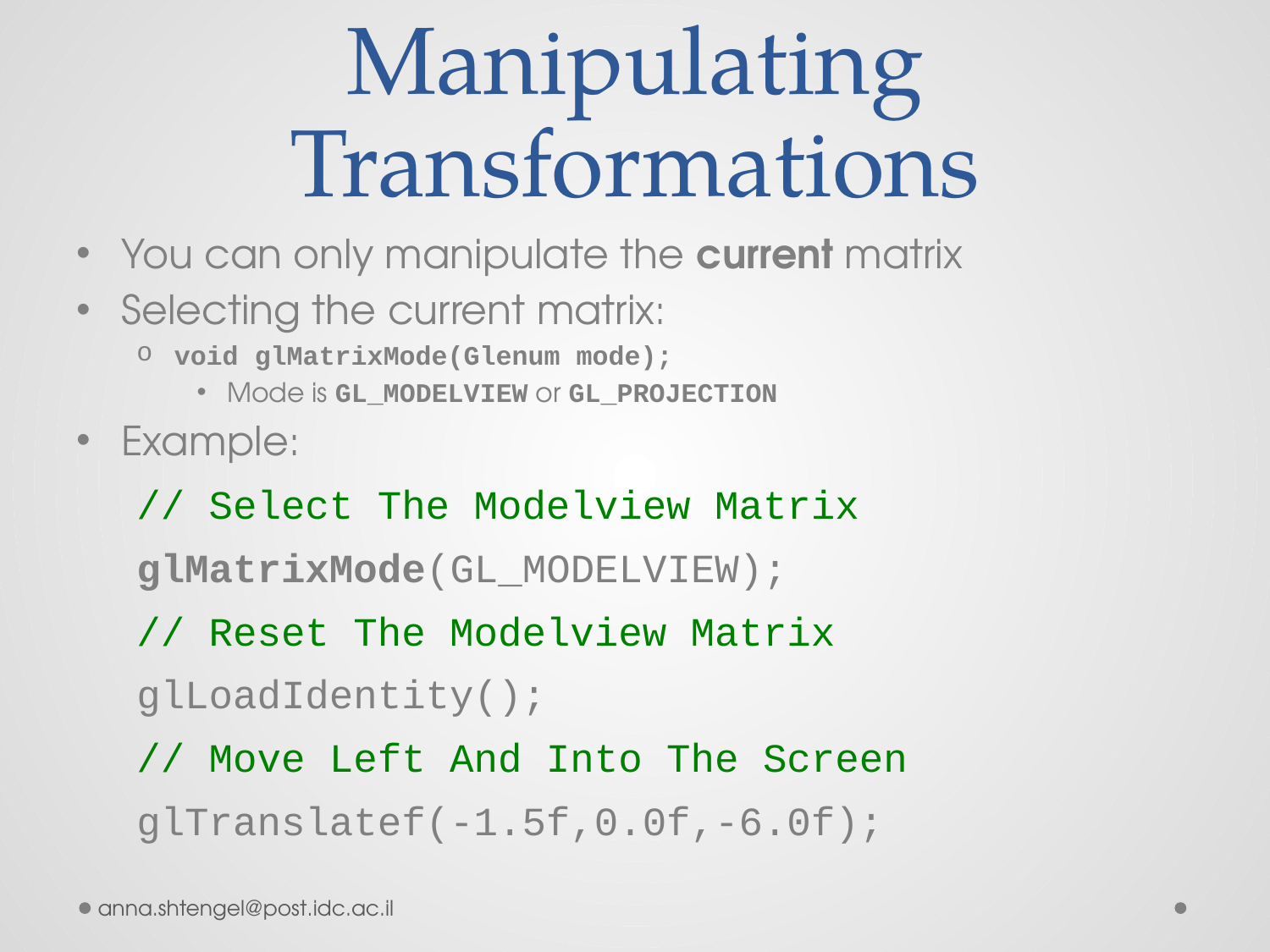

# Manipulating Transformations
You can only manipulate the current matrix
Selecting the current matrix:
void glMatrixMode(Glenum mode);
Mode is GL_MODELVIEW or GL_PROJECTION
Example:
// Select The Modelview Matrix
glMatrixMode(GL_MODELVIEW);
// Reset The Modelview Matrix
glLoadIdentity();
// Move Left And Into The Screen
glTranslatef(-1.5f,0.0f,-6.0f);
anna.shtengel@post.idc.ac.il